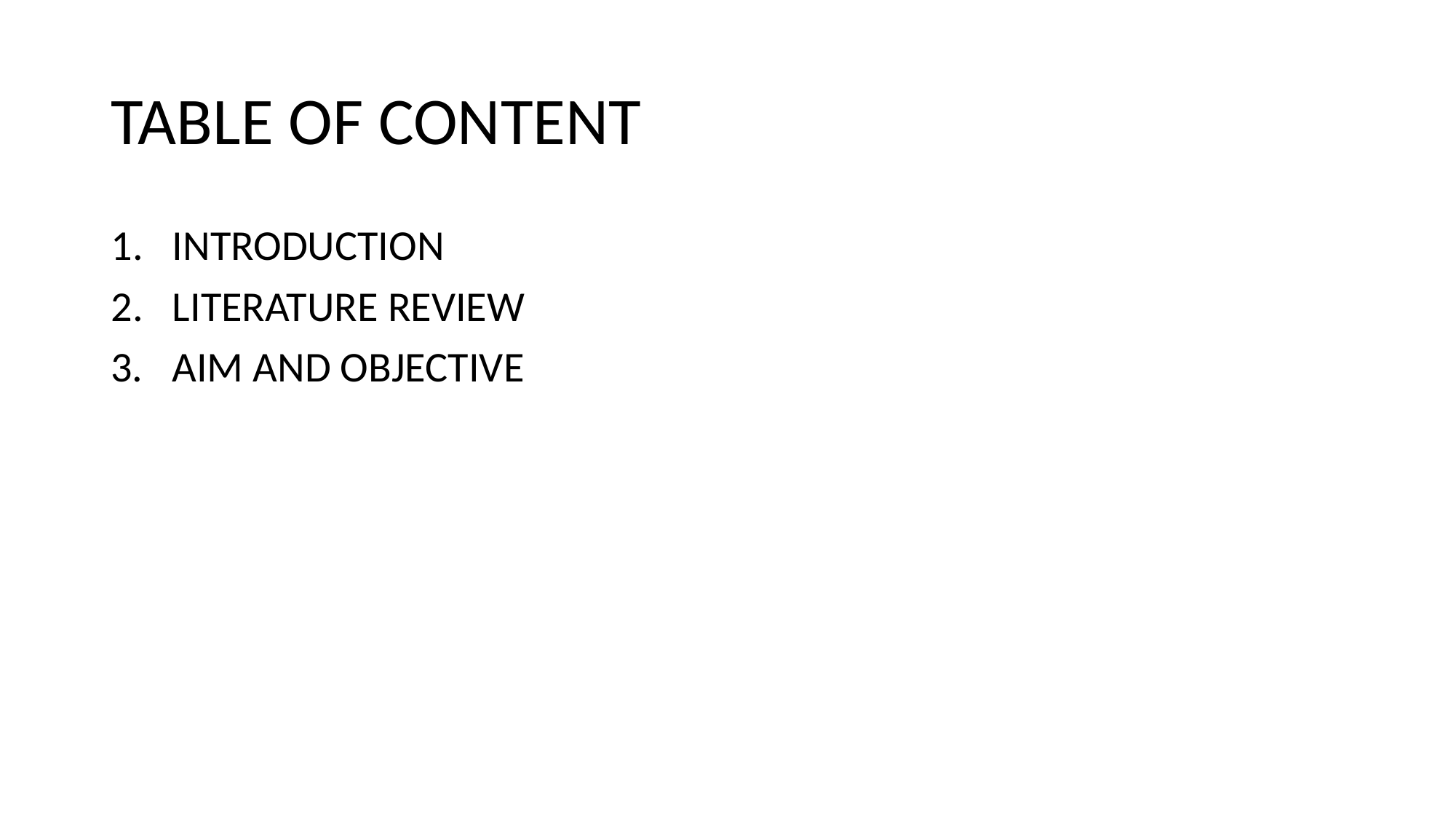

# TABLE OF CONTENT
INTRODUCTION
LITERATURE REVIEW
3.   AIM AND OBJECTIVE